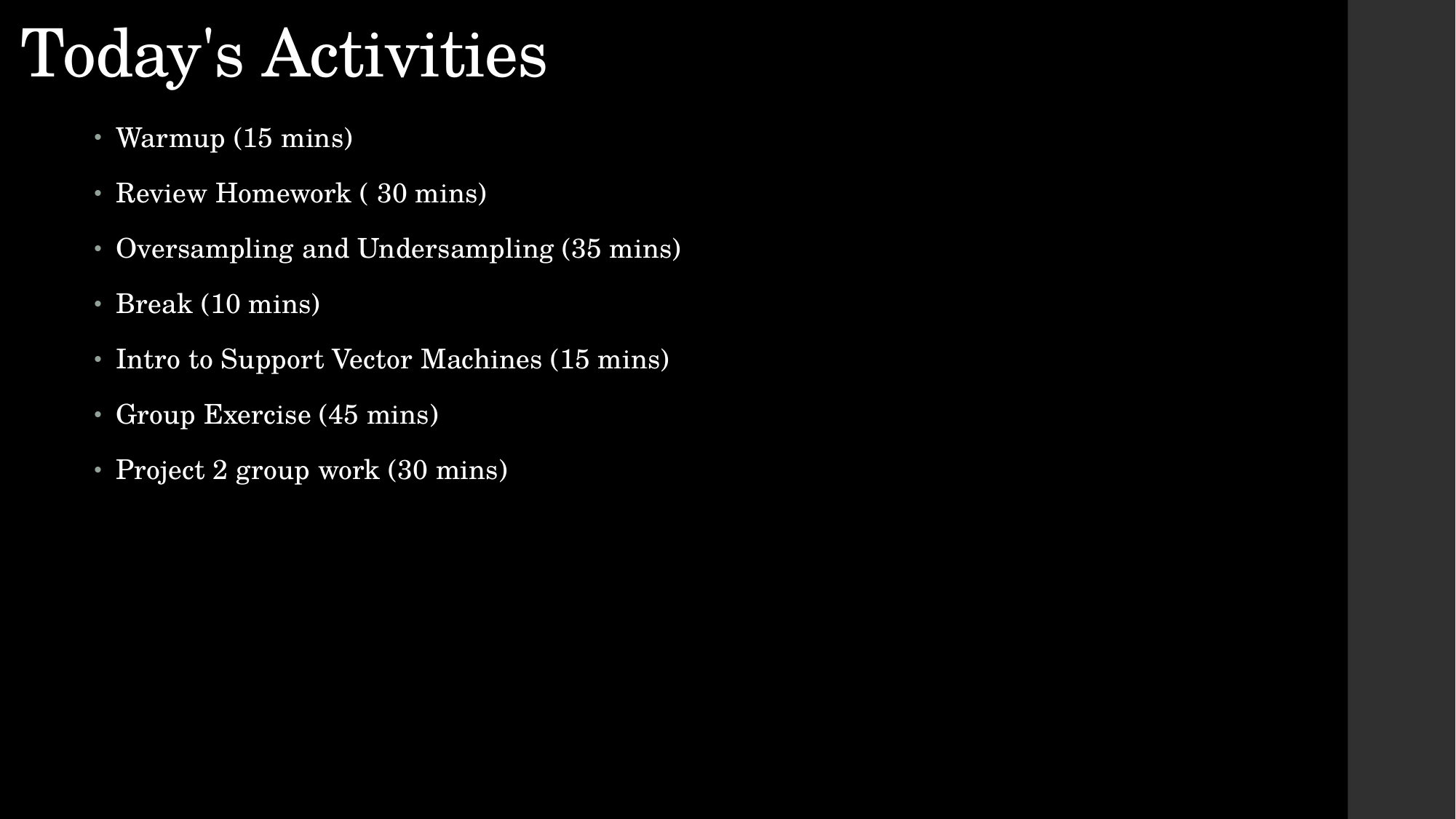

# Today's Activities
Warmup (15 mins)
Review Homework ( 30 mins)
Oversampling and Undersampling (35 mins)
Break (10 mins)
Intro to Support Vector Machines (15 mins)
Group Exercise (45 mins)
Project 2 group work (30 mins)